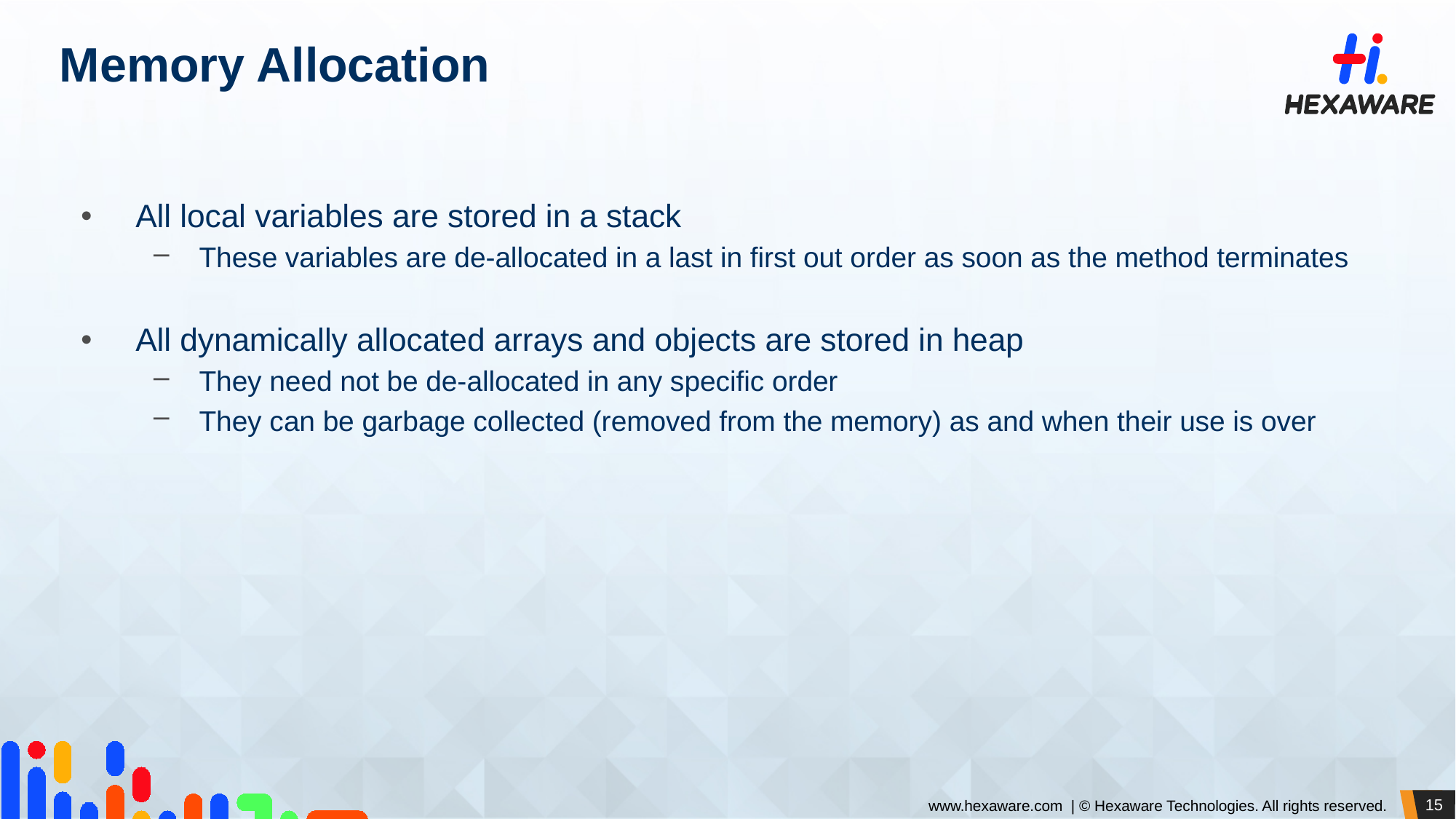

# Memory Allocation
All local variables are stored in a stack
These variables are de-allocated in a last in first out order as soon as the method terminates

All dynamically allocated arrays and objects are stored in heap
They need not be de-allocated in any specific order
They can be garbage collected (removed from the memory) as and when their use is over